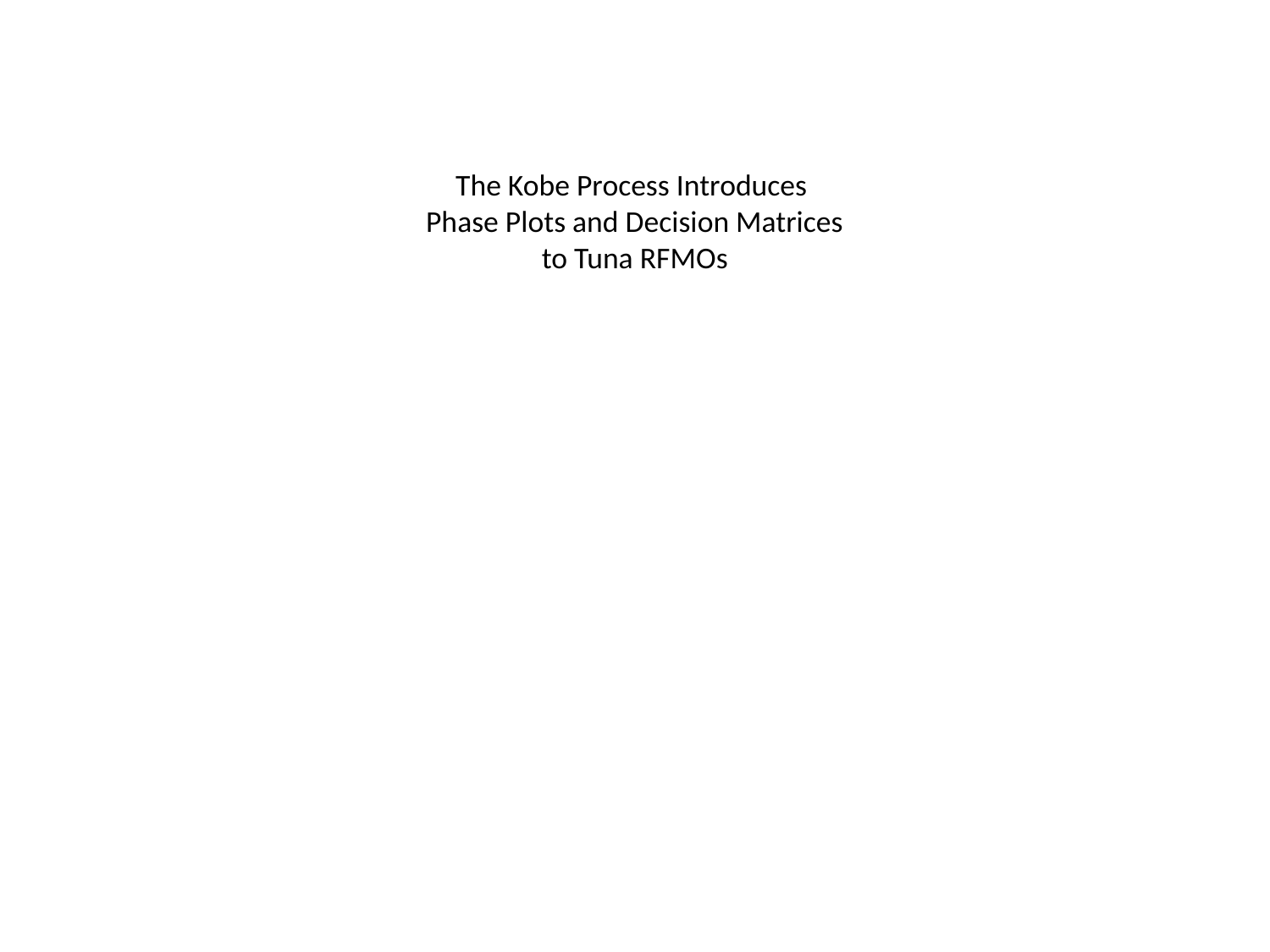

# The Kobe Process Introduces Phase Plots and Decision Matrices to Tuna RFMOs